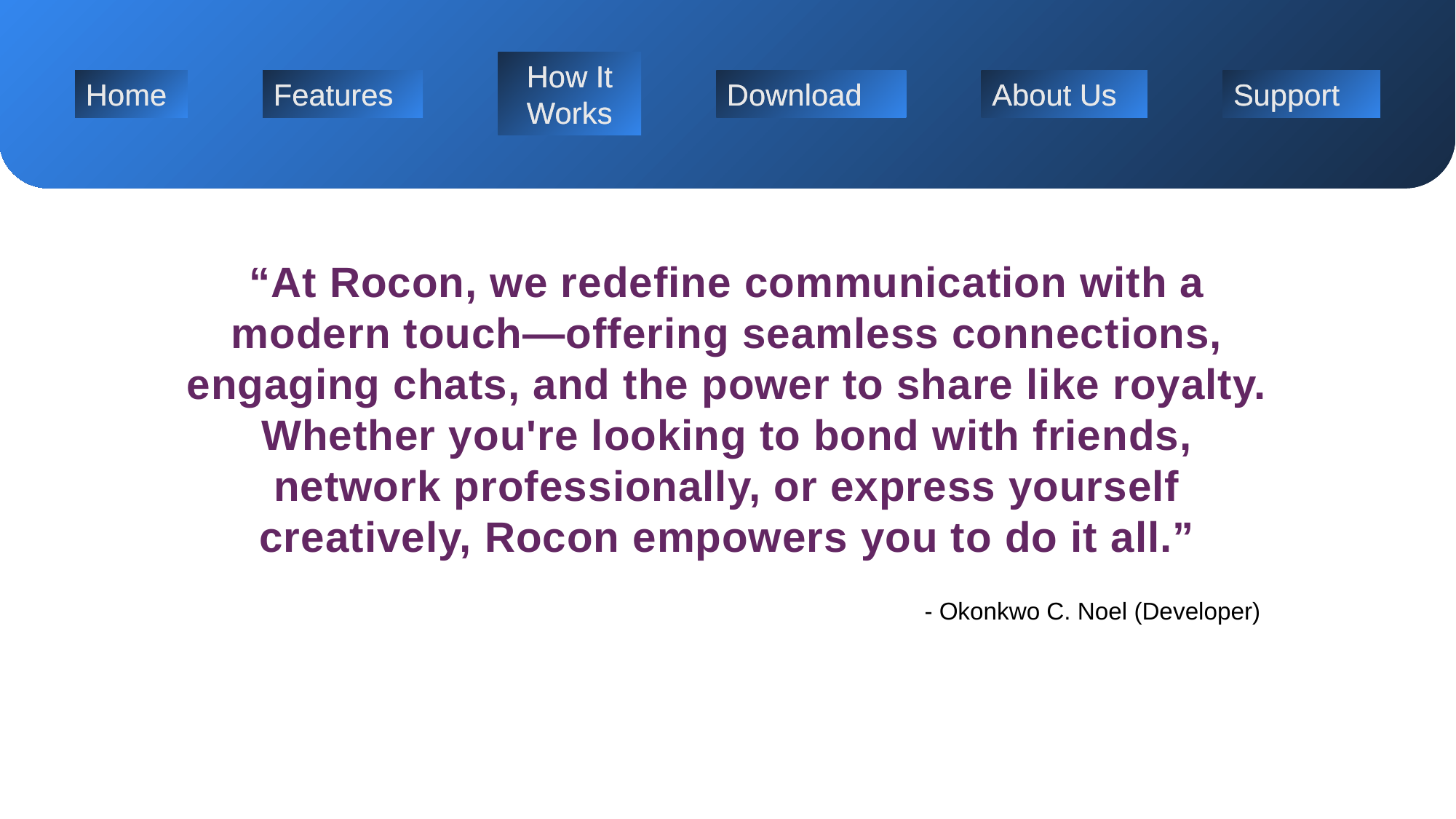

How It Works
Home
Features
Download
About Us
Support
“At Rocon, we redefine communication with a modern touch—offering seamless connections, engaging chats, and the power to share like royalty. Whether you're looking to bond with friends, network professionally, or express yourself creatively, Rocon empowers you to do it all.”
- Okonkwo C. Noel (Developer)